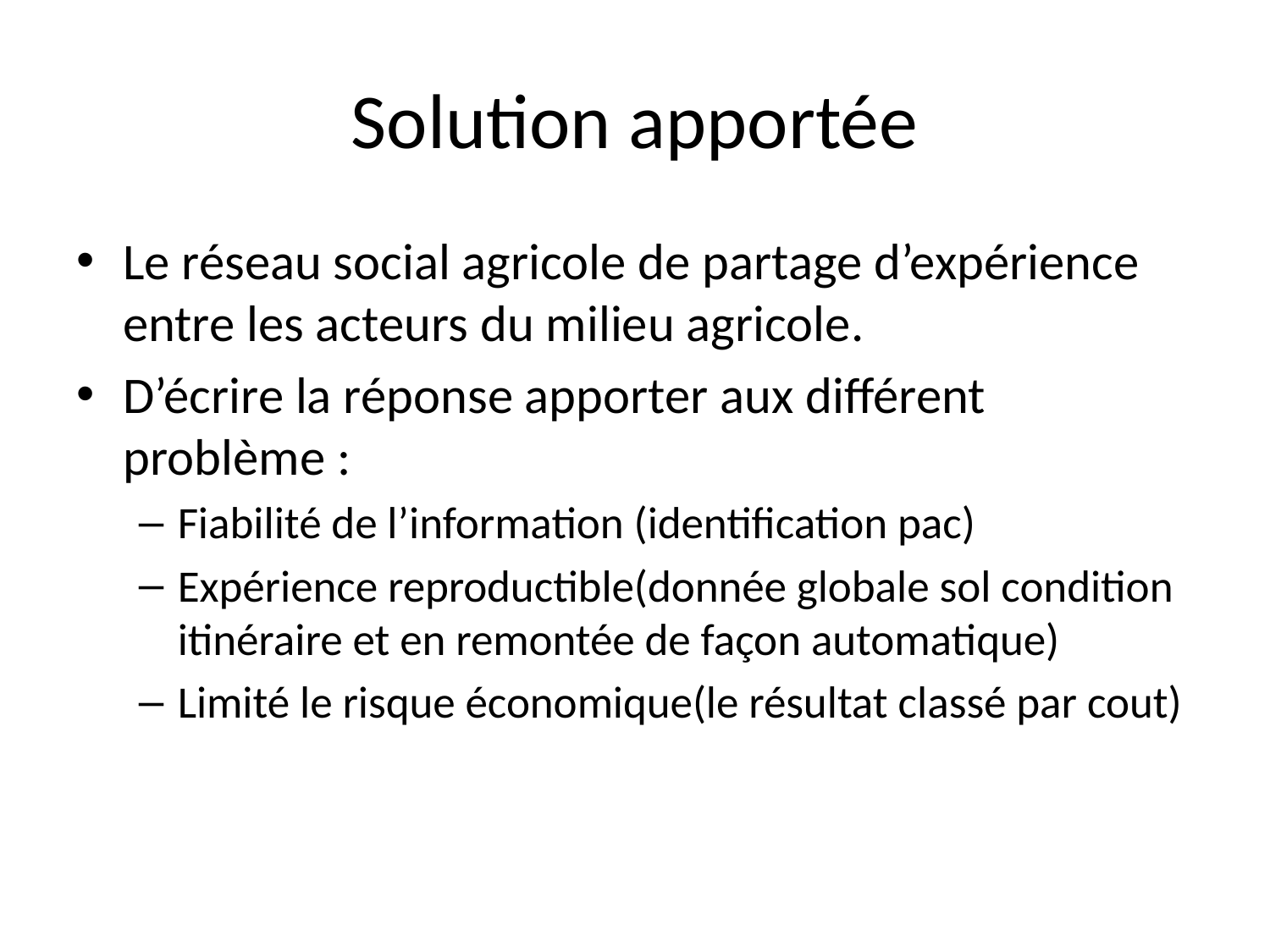

# Solution apportée
Le réseau social agricole de partage d’expérience entre les acteurs du milieu agricole.
D’écrire la réponse apporter aux différent problème :
Fiabilité de l’information (identification pac)
Expérience reproductible(donnée globale sol condition itinéraire et en remontée de façon automatique)
Limité le risque économique(le résultat classé par cout)